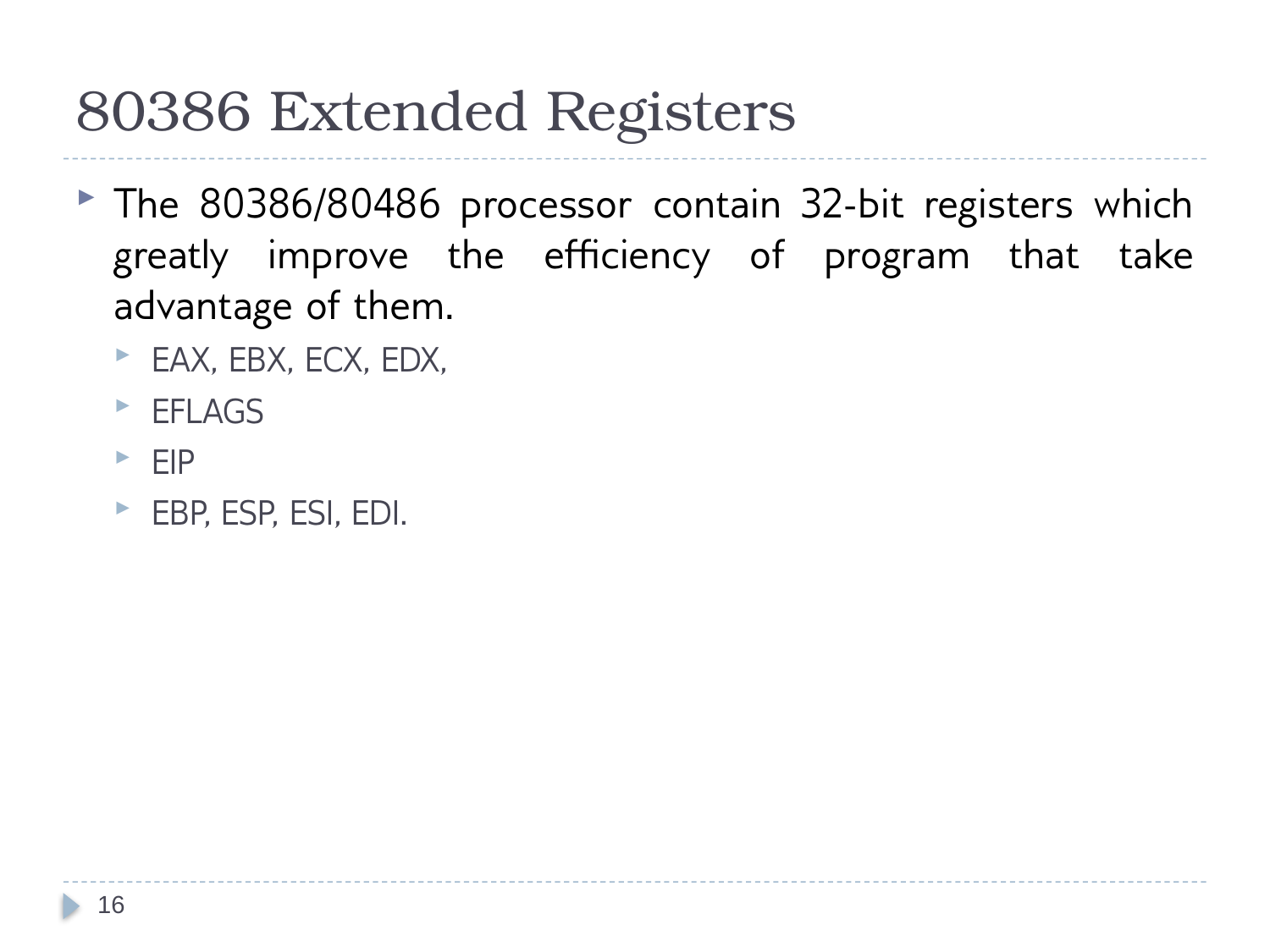

# 80386 Extended Registers
The 80386/80486 processor contain 32-bit registers which greatly improve the efficiency of program that take advantage of them.
EAX, EBX, ECX, EDX,
EFLAGS
EIP
EBP, ESP, ESI, EDI.
16